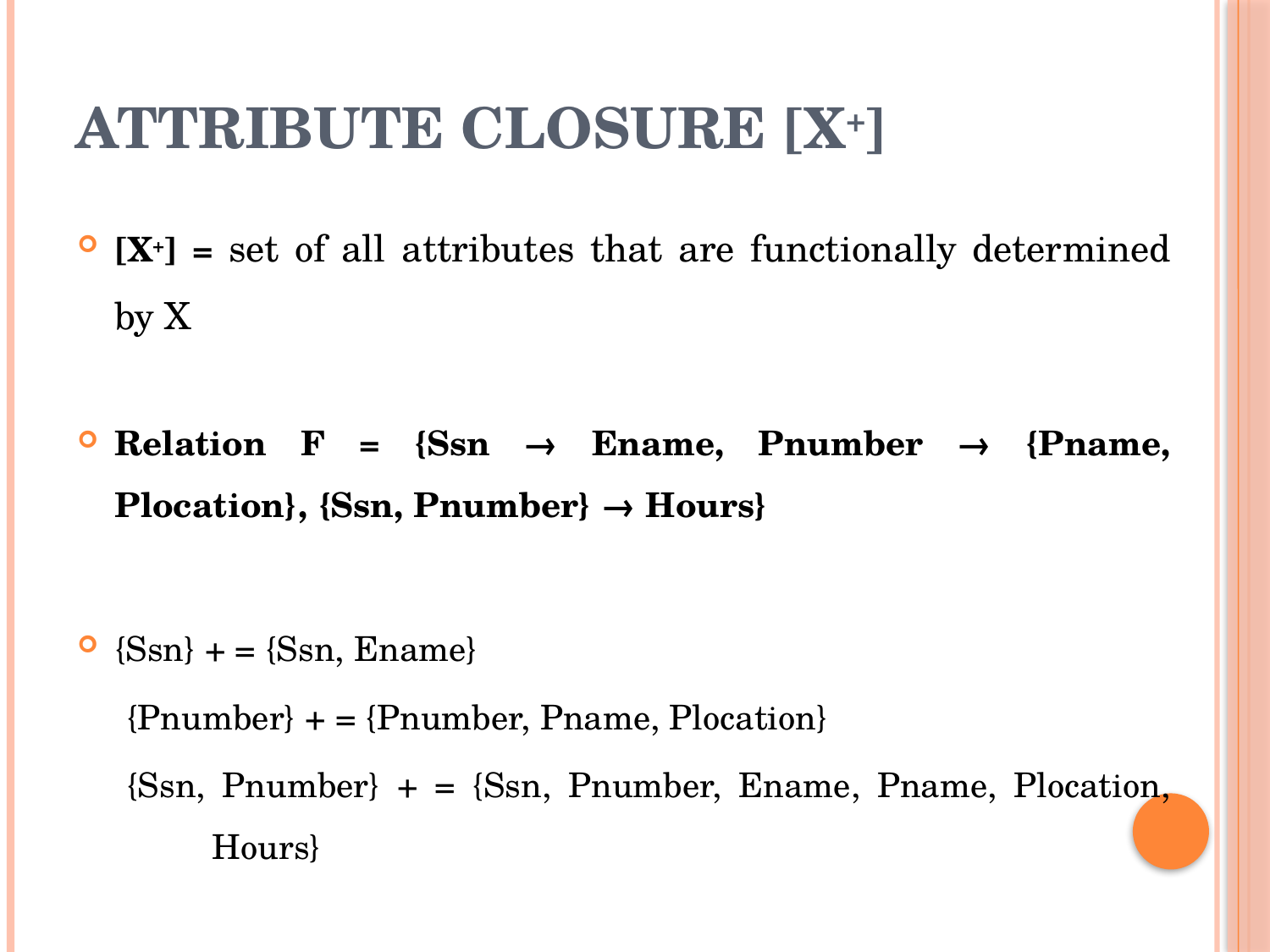

# Attribute Closure [X+]
[X+] = set of all attributes that are functionally determined by X

Relation F = {Ssn → Ename, Pnumber → {Pname, Plocation}, {Ssn, Pnumber} → Hours}

{Ssn} + = {Ssn, Ename}
{Pnumber} + = {Pnumber, Pname, Plocation}
{Ssn, Pnumber} + = {Ssn, Pnumber, Ename, Pname, Plocation, 							         Hours}